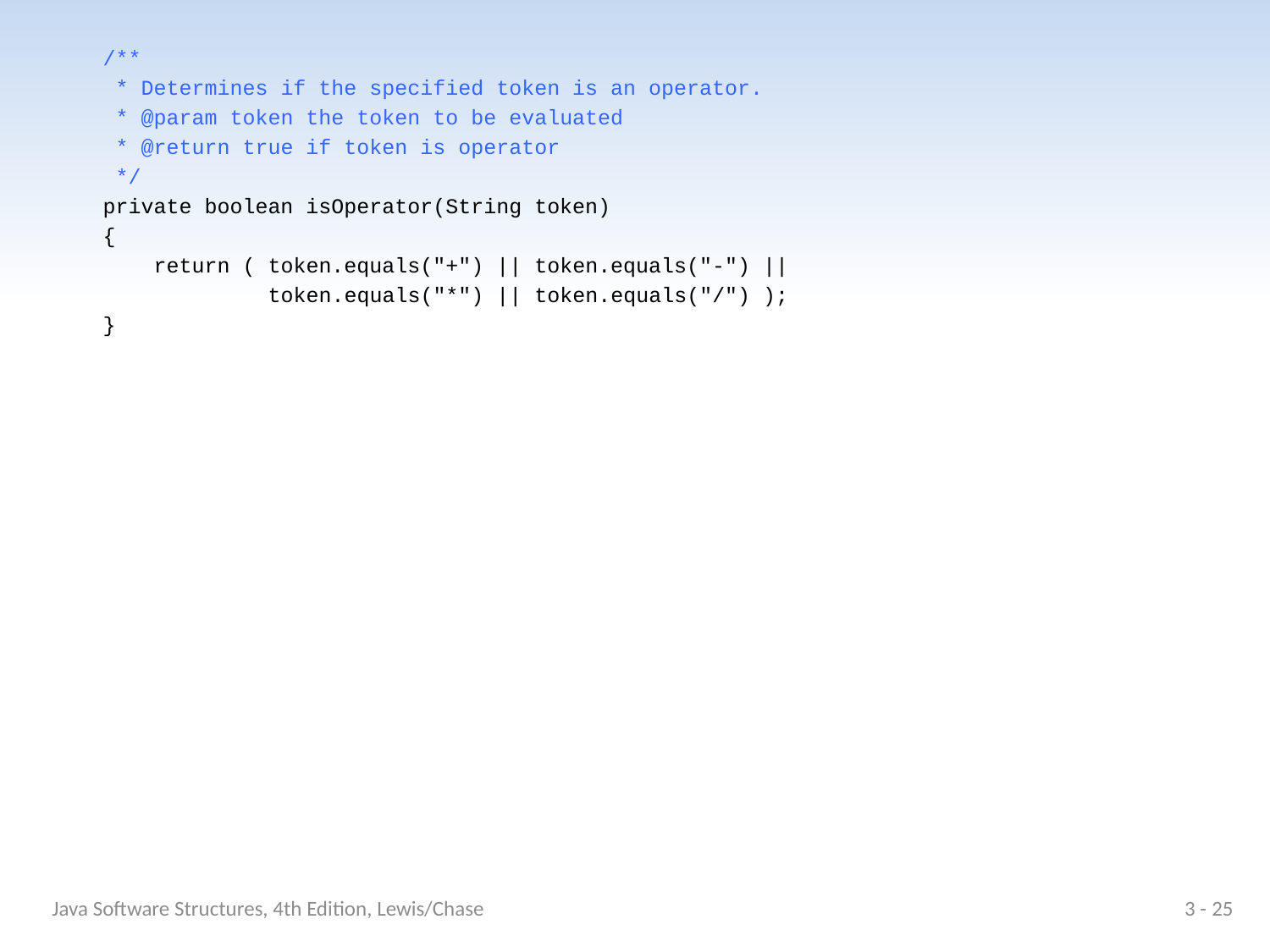

/**
     * Determines if the specified token is an operator.
     * @param token the token to be evaluated
     * @return true if token is operator
     */
    private boolean isOperator(String token)
    {
        return ( token.equals("+") || token.equals("-") ||
                 token.equals("*") || token.equals("/") );
    }

Java Software Structures, 4th Edition, Lewis/Chase
3 - 25